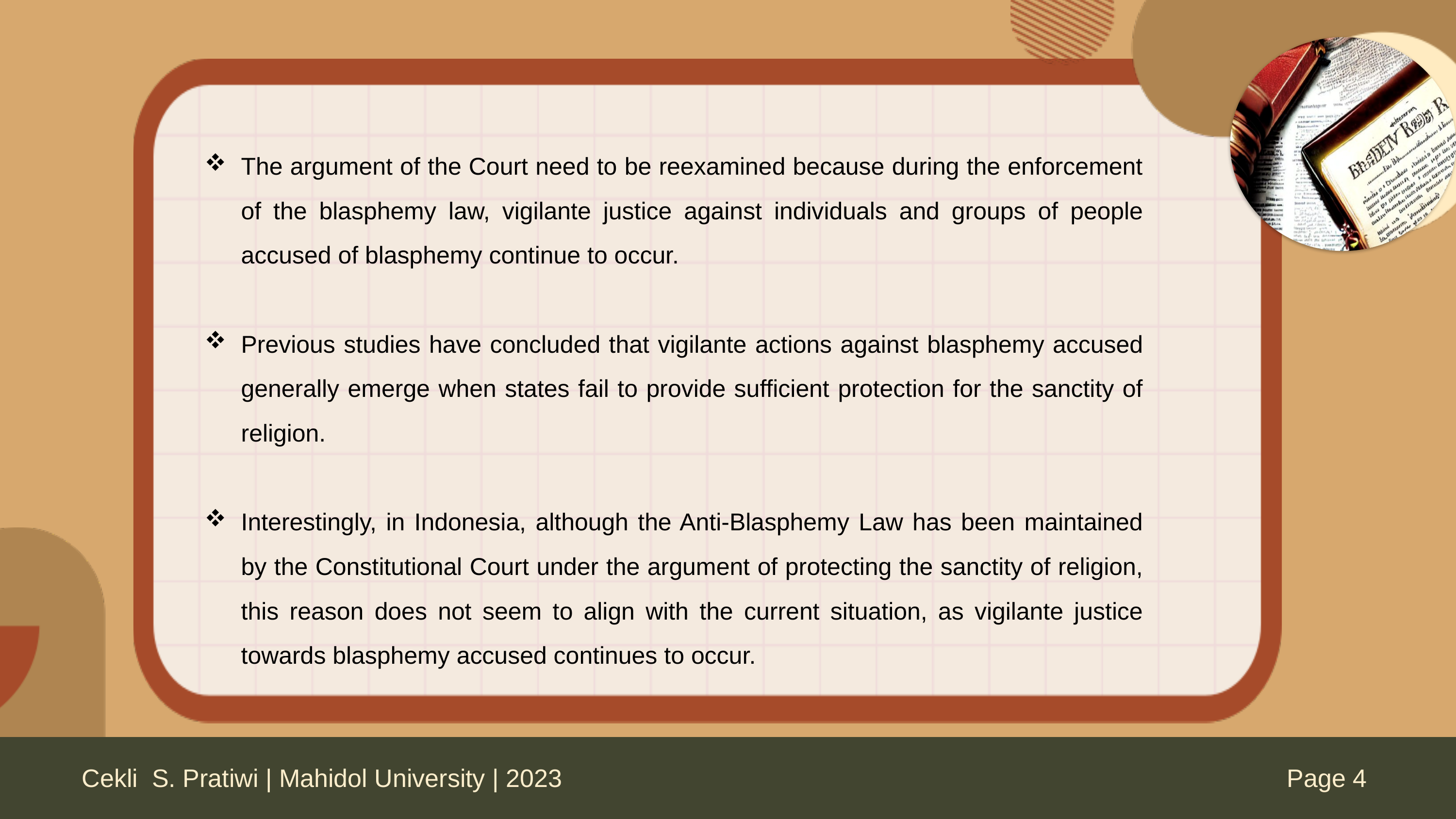

The argument of the Court need to be reexamined because during the enforcement of the blasphemy law, vigilante justice against individuals and groups of people accused of blasphemy continue to occur.

Previous studies have concluded that vigilante actions against blasphemy accused generally emerge when states fail to provide sufficient protection for the sanctity of religion.

Interestingly, in Indonesia, although the Anti-Blasphemy Law has been maintained by the Constitutional Court under the argument of protecting the sanctity of religion, this reason does not seem to align with the current situation, as vigilante justice towards blasphemy accused continues to occur.

Cekli  S. Pratiwi | Mahidol University | 2023
Page 4